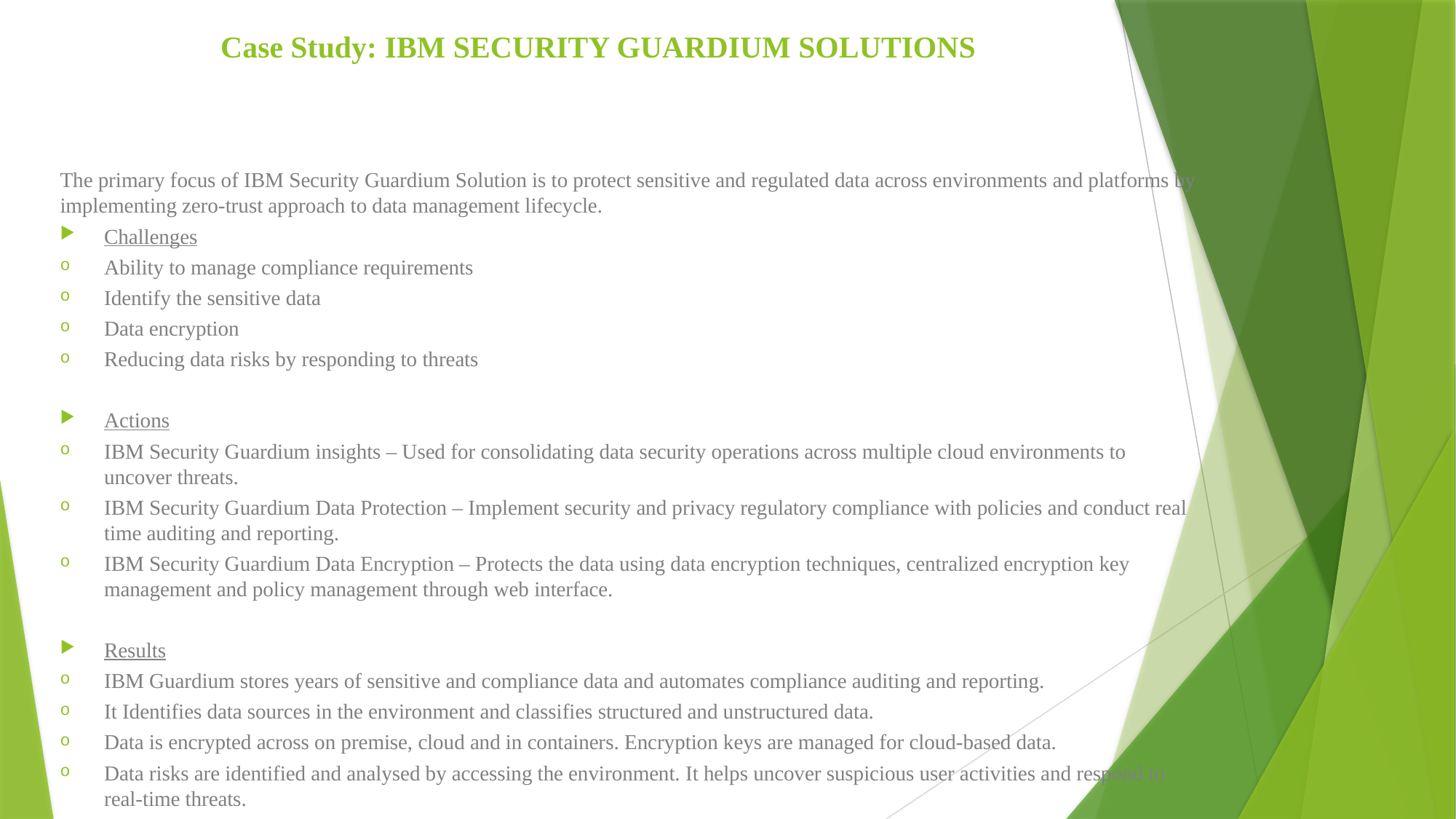

# Case Study: IBM SECURITY GUARDIUM SOLUTIONS
The primary focus of IBM Security Guardium Solution is to protect sensitive and regulated data across environments and platforms by implementing zero-trust approach to data management lifecycle.
Challenges
Ability to manage compliance requirements
Identify the sensitive data
Data encryption
Reducing data risks by responding to threats

Actions
IBM Security Guardium insights – Used for consolidating data security operations across multiple cloud environments to uncover threats.
IBM Security Guardium Data Protection – Implement security and privacy regulatory compliance with policies and conduct real time auditing and reporting.
IBM Security Guardium Data Encryption – Protects the data using data encryption techniques, centralized encryption key management and policy management through web interface.

Results
IBM Guardium stores years of sensitive and compliance data and automates compliance auditing and reporting.
It Identifies data sources in the environment and classifies structured and unstructured data.
Data is encrypted across on premise, cloud and in containers. Encryption keys are managed for cloud-based data.
Data risks are identified and analysed by accessing the environment. It helps uncover suspicious user activities and respond to real-time threats.